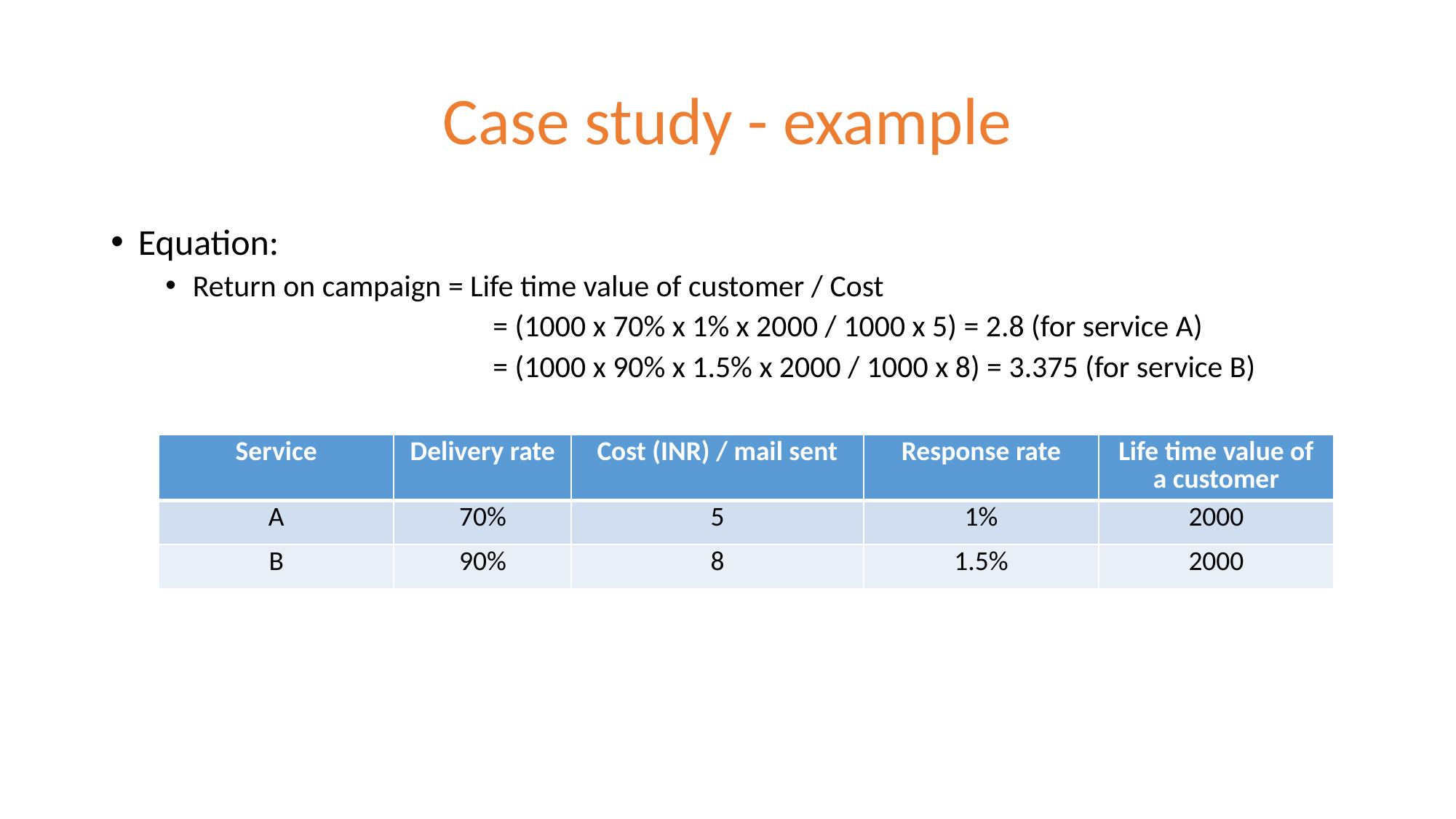

# Case study - example
Equation:
Return on campaign = Life time value of customer / Cost
			= (1000 x 70% x 1% x 2000 / 1000 x 5) = 2.8 (for service A)
			= (1000 x 90% x 1.5% x 2000 / 1000 x 8) = 3.375 (for service B)

| Service | Delivery rate | Cost (INR) / mail sent | Response rate | Life time value of a customer |
| --- | --- | --- | --- | --- |
| A | 70% | 5 | 1% | 2000 |
| B | 90% | 8 | 1.5% | 2000 |